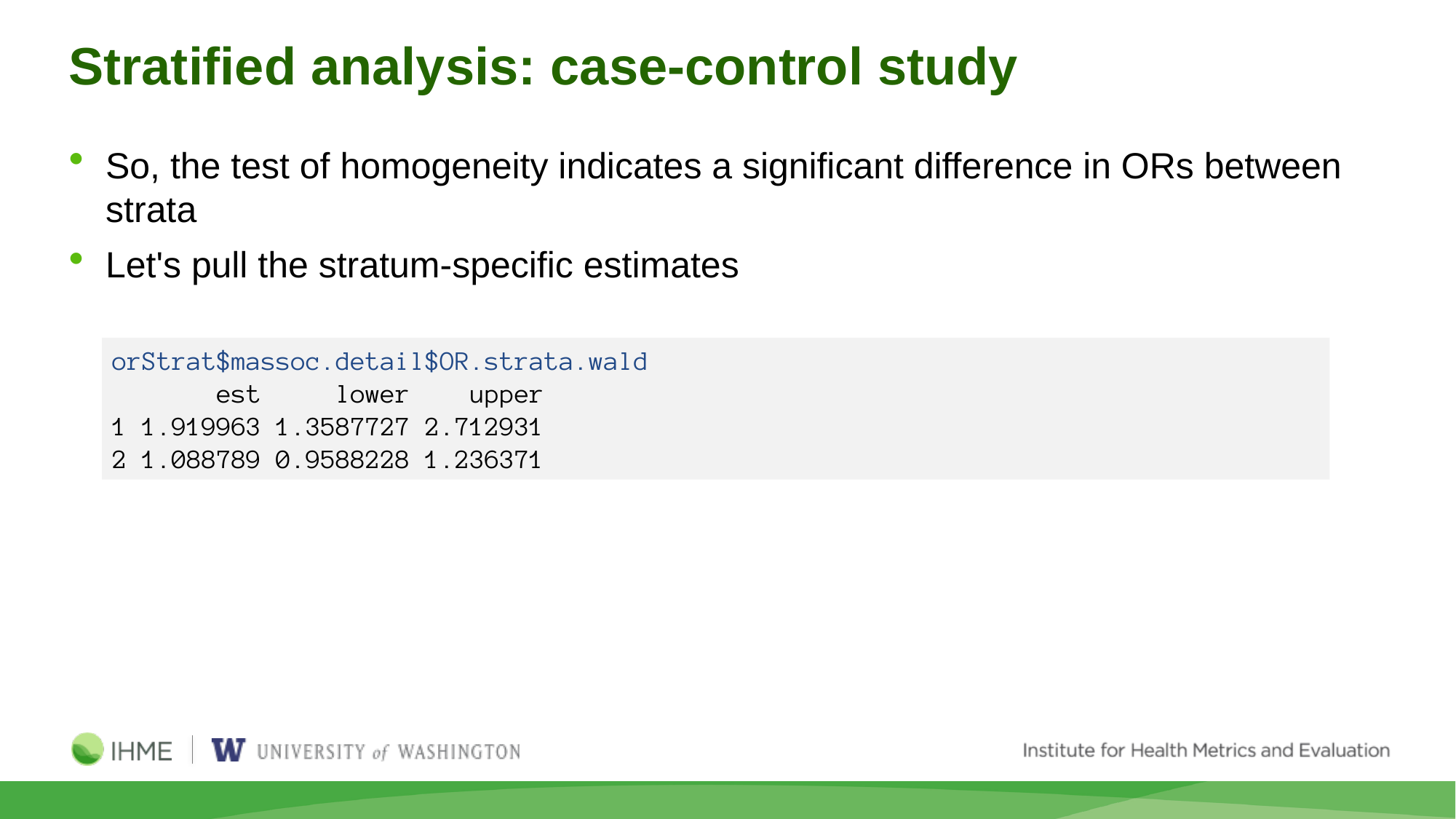

# Stratified analysis: case-control study
So, the test of homogeneity indicates a significant difference in ORs between strata
Let's pull the stratum-specific estimates
orStrat$massoc.detail$OR.strata.wald
       est     lower    upper
1 1.919963 1.3587727 2.712931
2 1.088789 0.9588228 1.236371